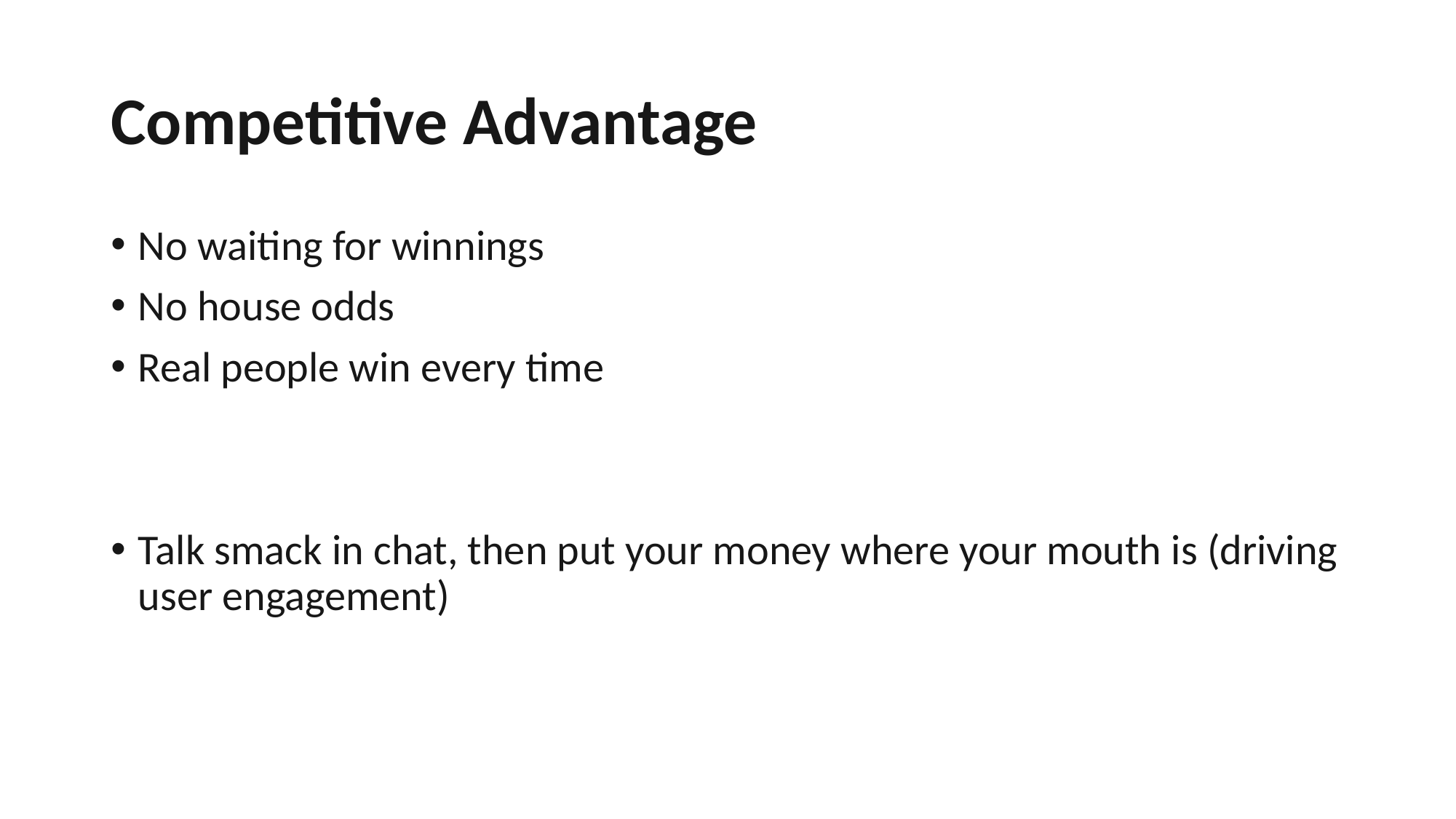

# Competitive Advantage
No waiting for winnings
No house odds
Real people win every time

Talk smack in chat, then put your money where your mouth is (driving user engagement)